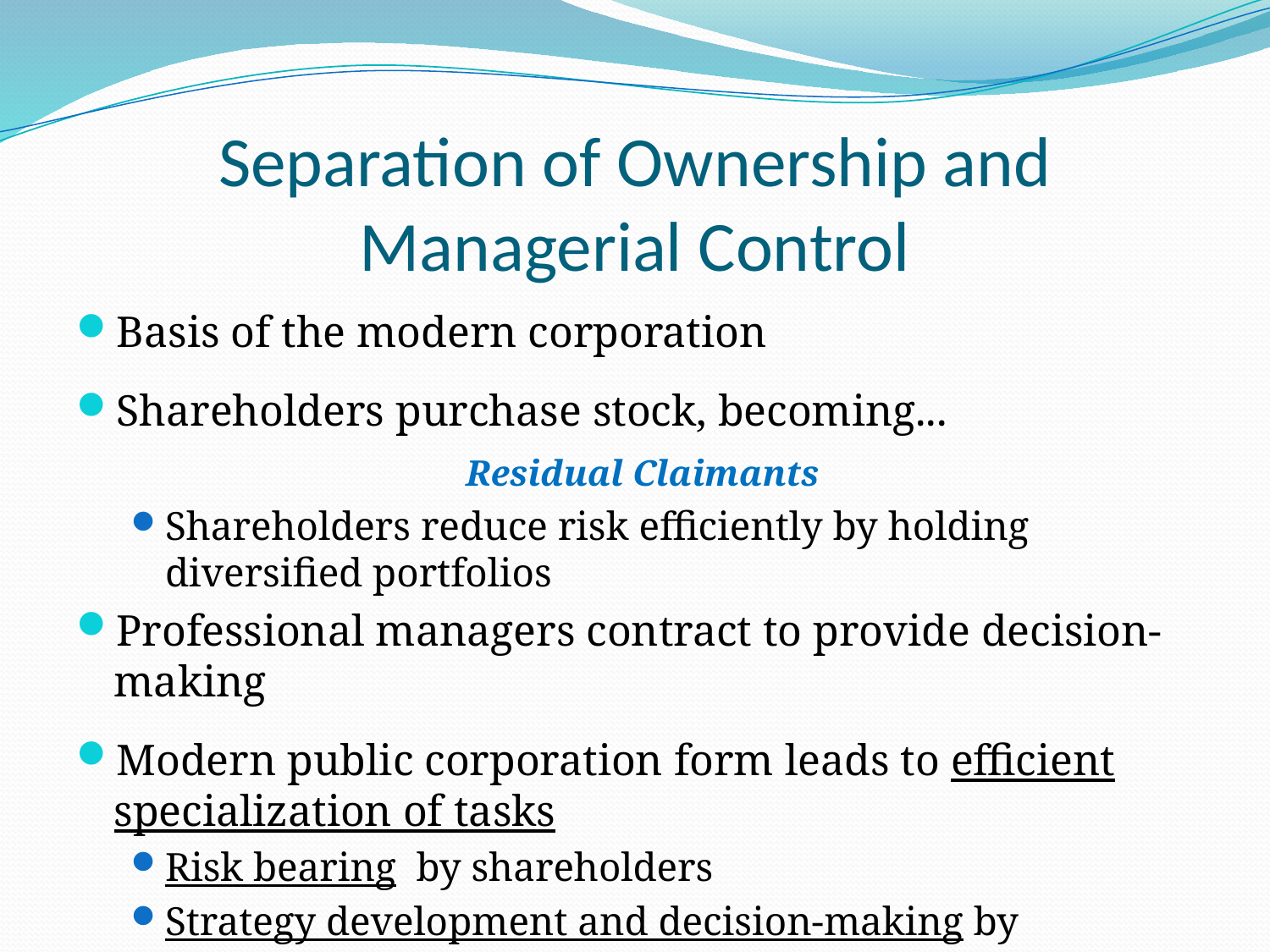

# Separation of Ownership and Managerial Control
Basis of the modern corporation

Shareholders purchase stock, becoming...

Shareholders reduce risk efficiently by holding diversified portfolios
Professional managers contract to provide decision-making

Modern public corporation form leads to efficient specialization of tasks
Risk bearing  by shareholders
Strategy development and decision-making by managers

Residual Claimants